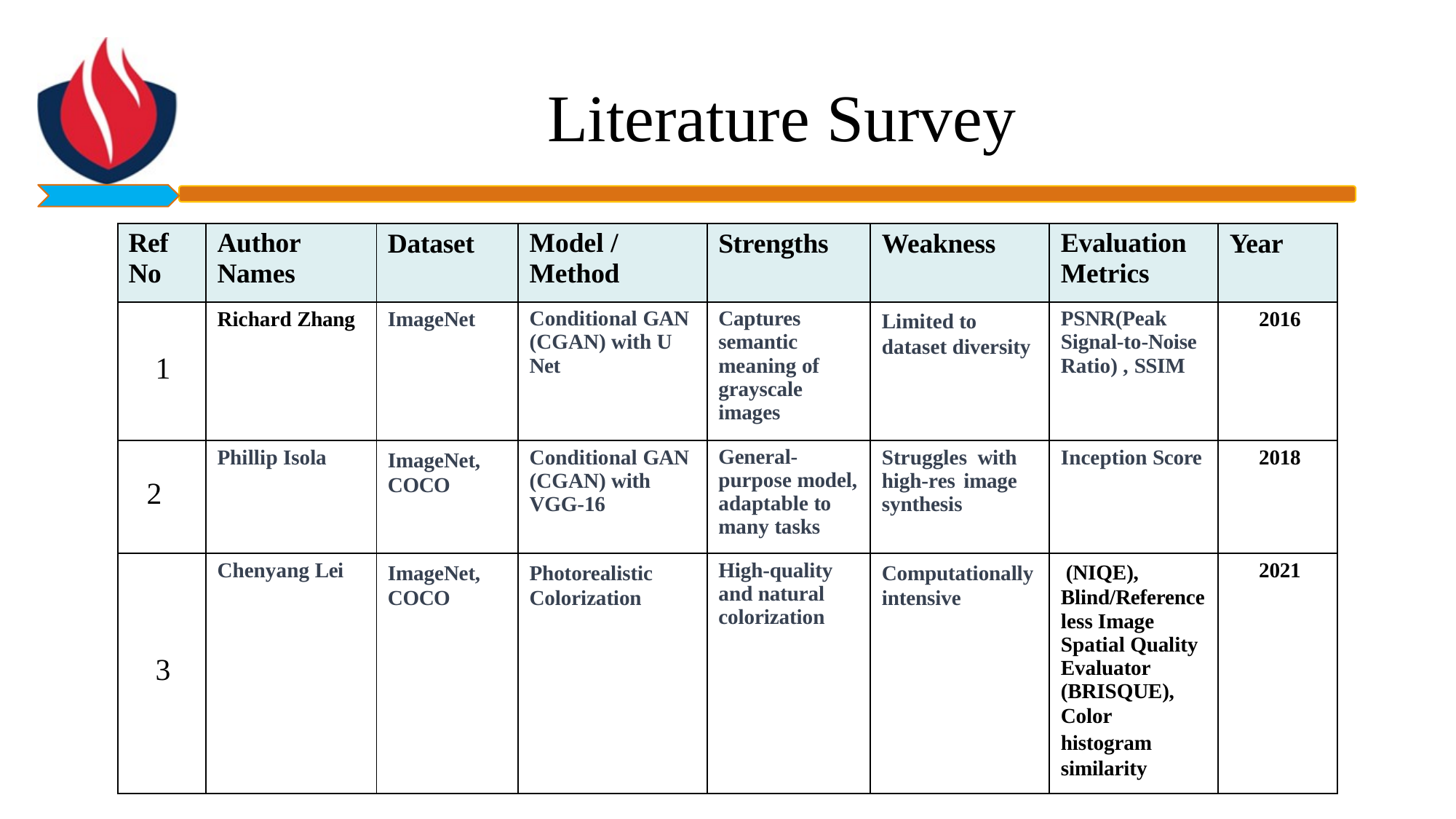

# Literature Survey
| Ref No | Author Names | Dataset | Model / Method | Strengths | Weakness | Evaluation Metrics | Year |
| --- | --- | --- | --- | --- | --- | --- | --- |
| 1 | Richard Zhang | ImageNet | Conditional GAN (CGAN) with U Net | Captures semantic meaning of grayscale images | Limited to dataset diversity | PSNR(Peak Signal-to-Noise Ratio) , SSIM | 2016 |
| 2 | Phillip Isola | ImageNet, COCO | Conditional GAN (CGAN) with VGG-16 | General- purpose model, adaptable to many tasks | Struggles with high-res image synthesis | Inception Score | 2018 |
| 3 | Chenyang Lei | ImageNet, COCO | Photorealistic Colorization | High-quality and natural colorization | Computationally intensive | (NIQE), Blind/Reference less Image Spatial Quality Evaluator (BRISQUE), Color histogram similarity | 2021 |